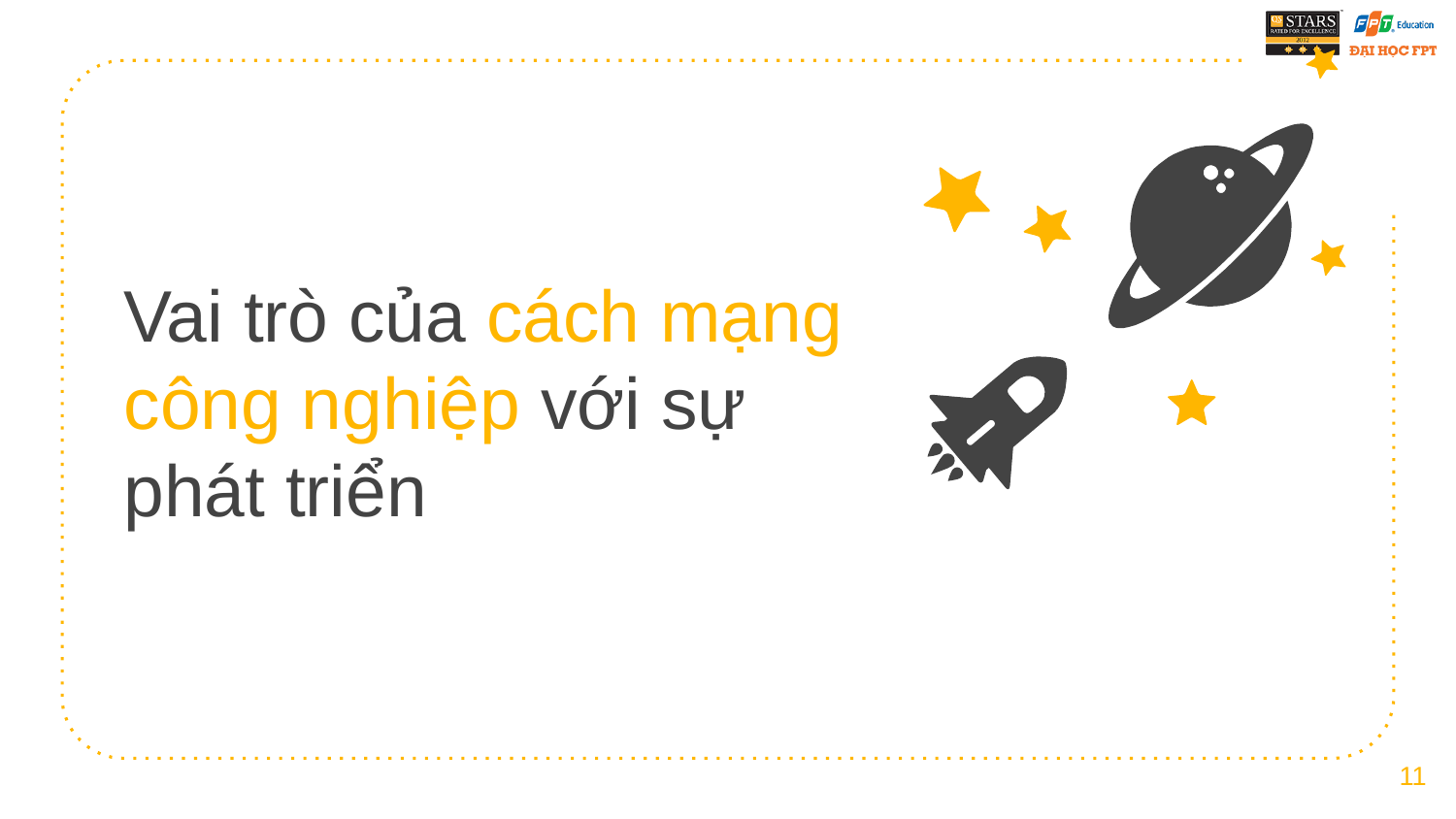

Vai trò của cách mạng công nghiệp với sự phát triển

11